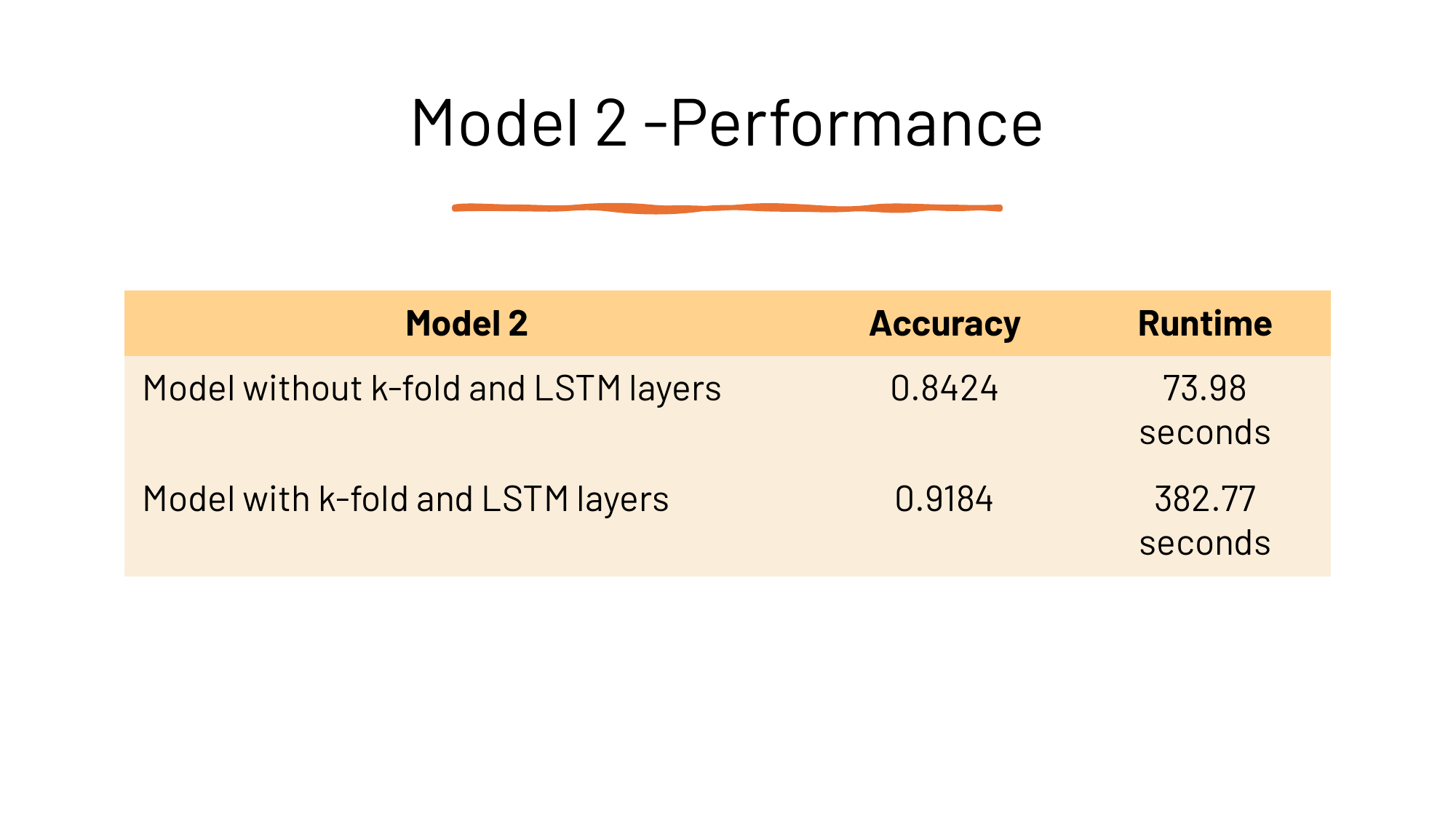

# Model 2 -Performance

| Model 2 | Accuracy | Runtime |
| --- | --- | --- |
| Model without k-fold and LSTM layers | 0.8424 | 73.98 seconds |
| Model with k-fold and LSTM layers | 0.9184 | 382.77 seconds |